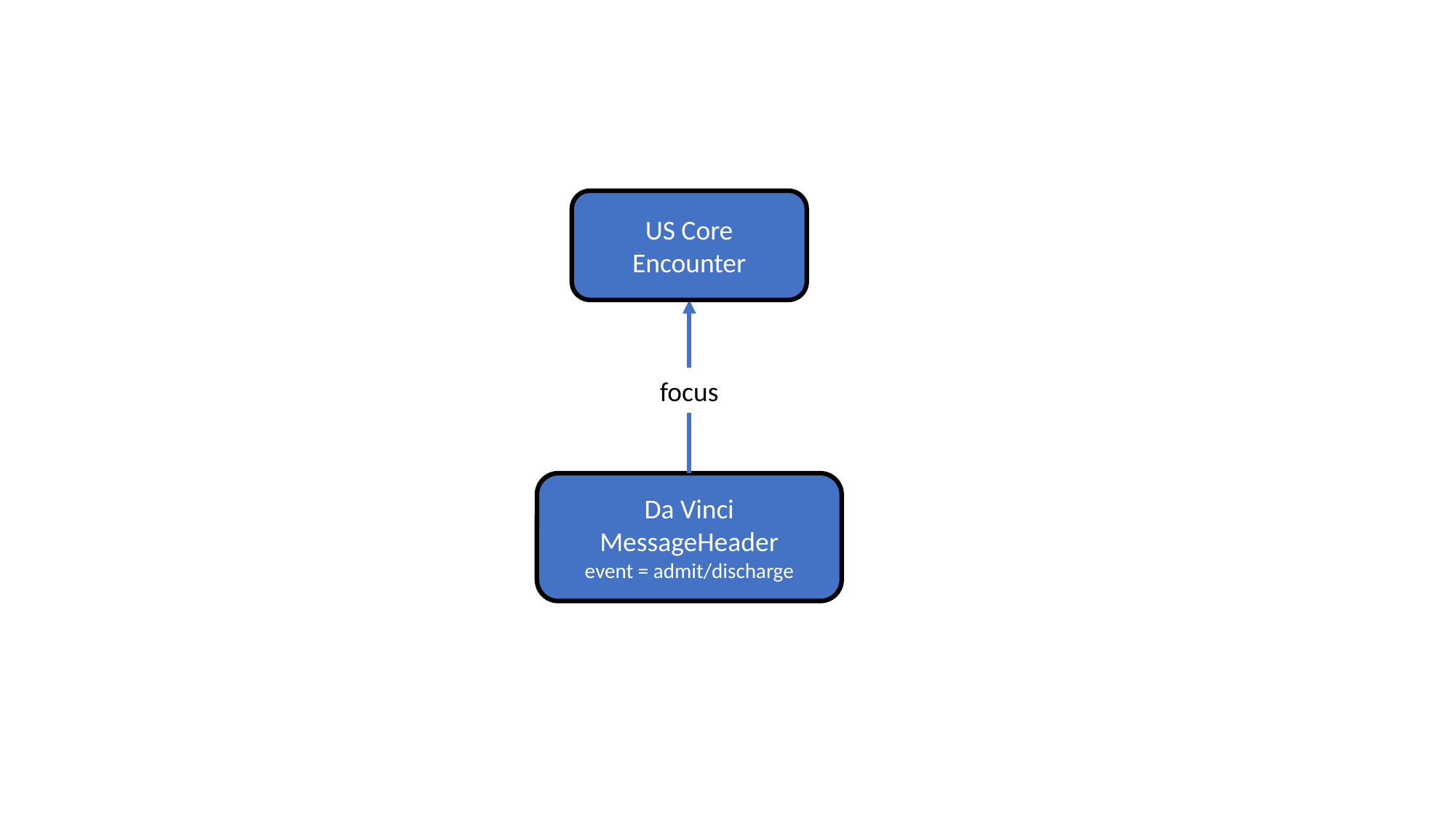

US Core Encounter
focus
Da Vinci MessageHeader
event = admit/discharge